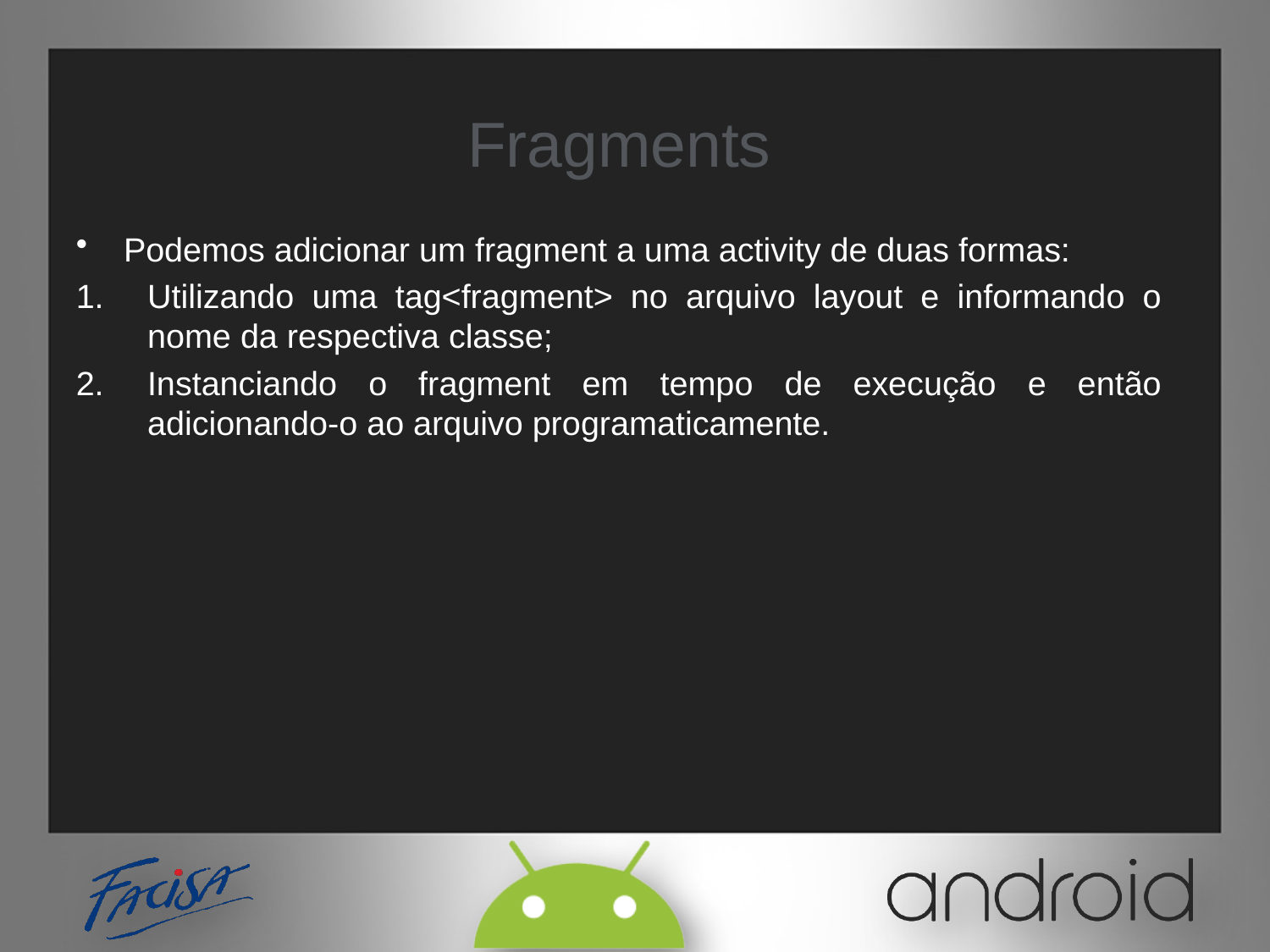

Fragments
Podemos adicionar um fragment a uma activity de duas formas:
Utilizando uma tag<fragment> no arquivo layout e informando o nome da respectiva classe;
Instanciando o fragment em tempo de execução e então adicionando-o ao arquivo programaticamente.